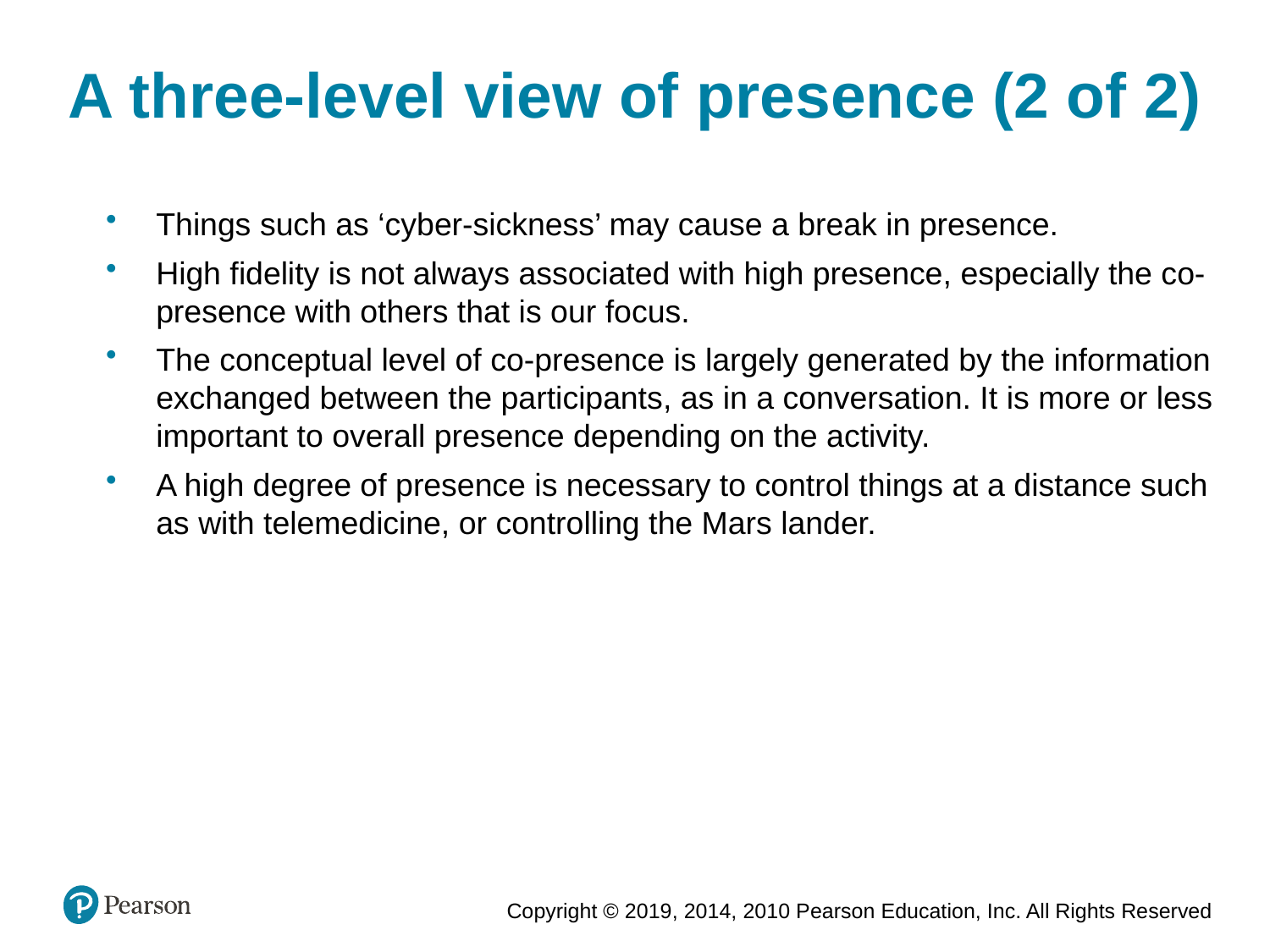

A three-level view of presence (2 of 2)
Things such as ‘cyber-sickness’ may cause a break in presence.
High fidelity is not always associated with high presence, especially the co-presence with others that is our focus.
The conceptual level of co-presence is largely generated by the information exchanged between the participants, as in a conversation. It is more or less important to overall presence depending on the activity.
A high degree of presence is necessary to control things at a distance such as with telemedicine, or controlling the Mars lander.